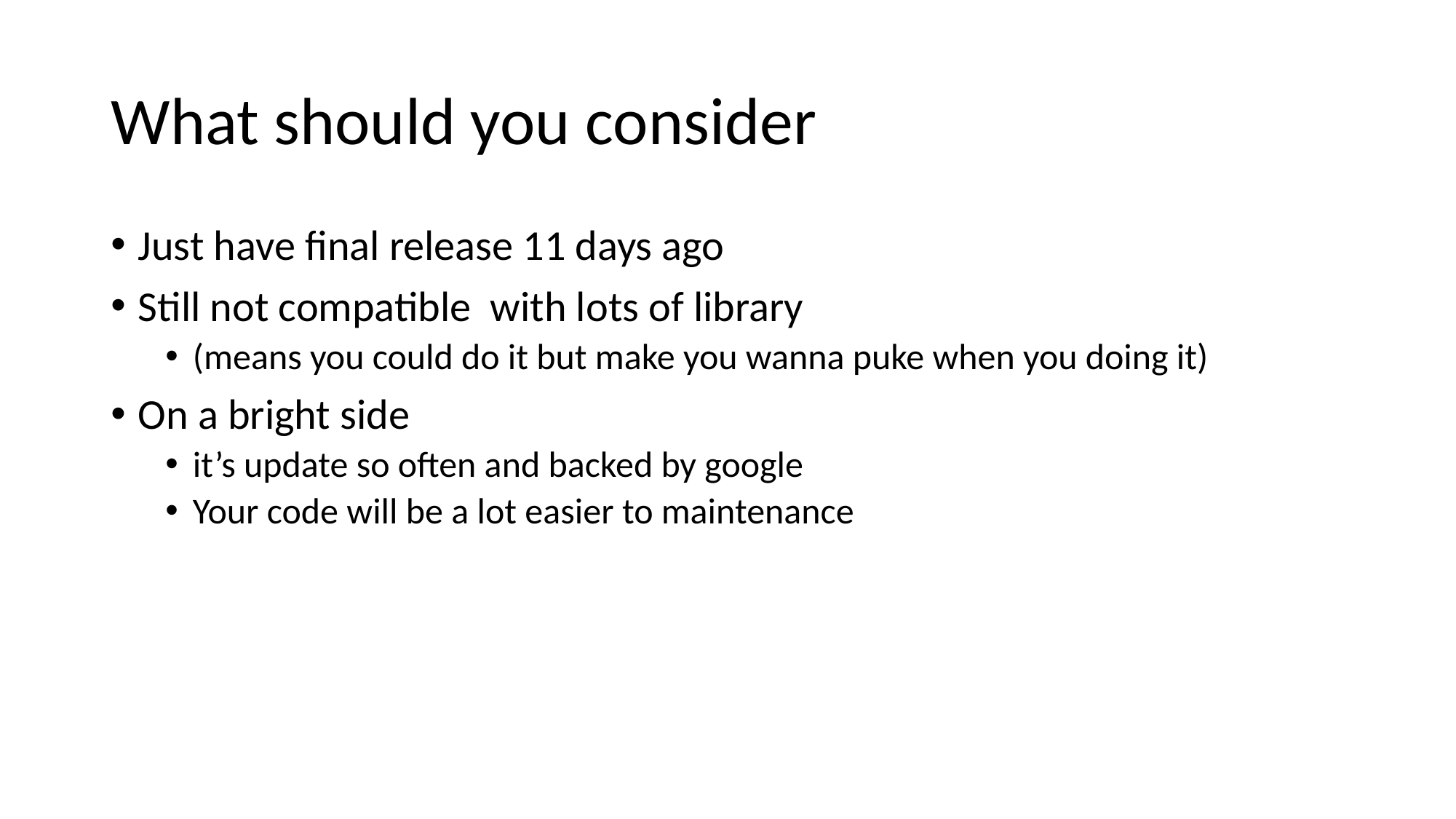

# What should you consider
Just have final release 11 days ago
Still not compatible  with lots of library
(means you could do it but make you wanna puke when you doing it)
On a bright side
it’s update so often and backed by google
Your code will be a lot easier to maintenance